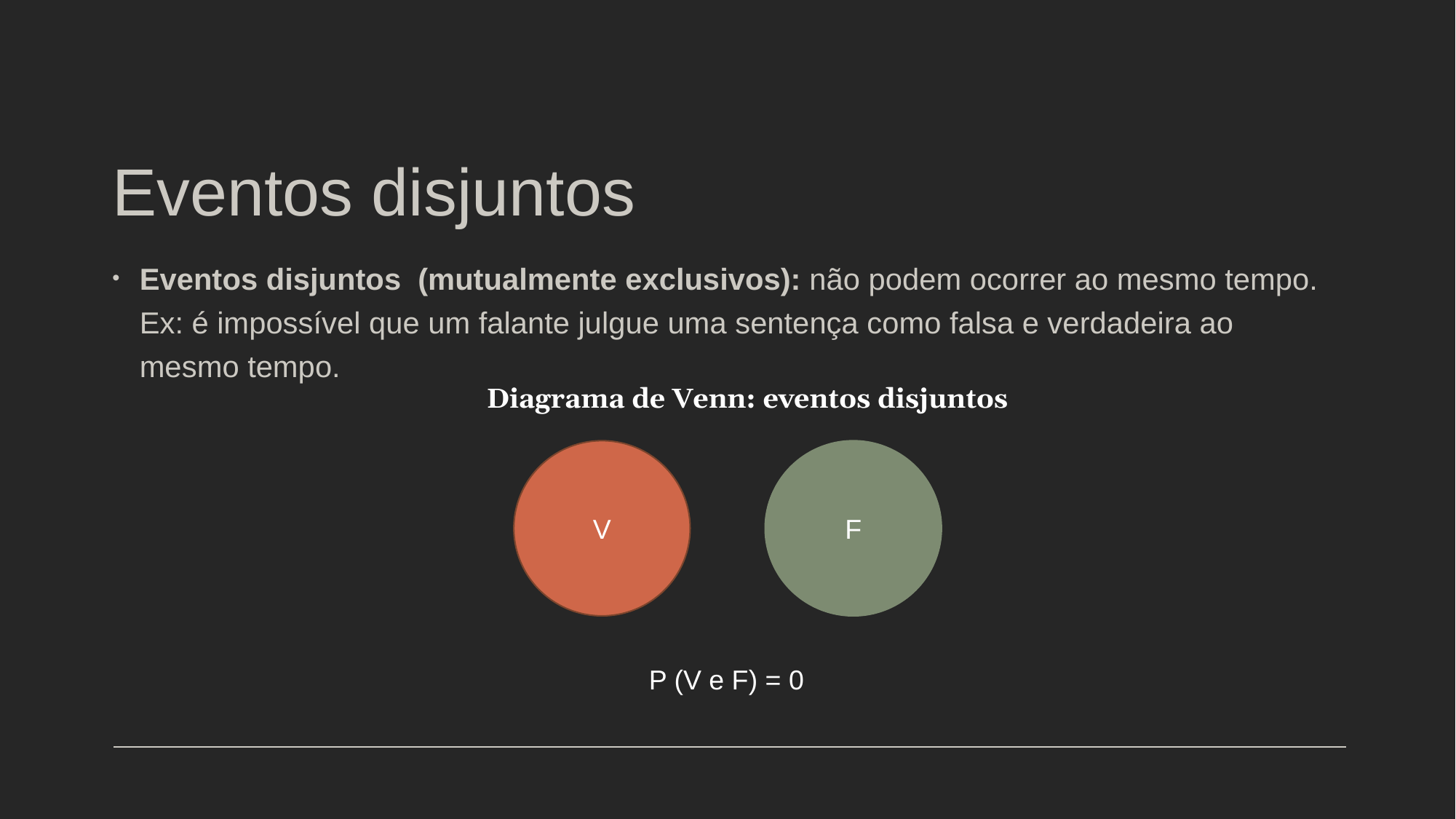

# Eventos disjuntos
Eventos disjuntos  (mutualmente exclusivos): não podem ocorrer ao mesmo tempo. Ex: é impossível que um falante julgue uma sentença como falsa e verdadeira ao mesmo tempo.
Diagrama de Venn: eventos disjuntos
V
F
P (V e F) = 0